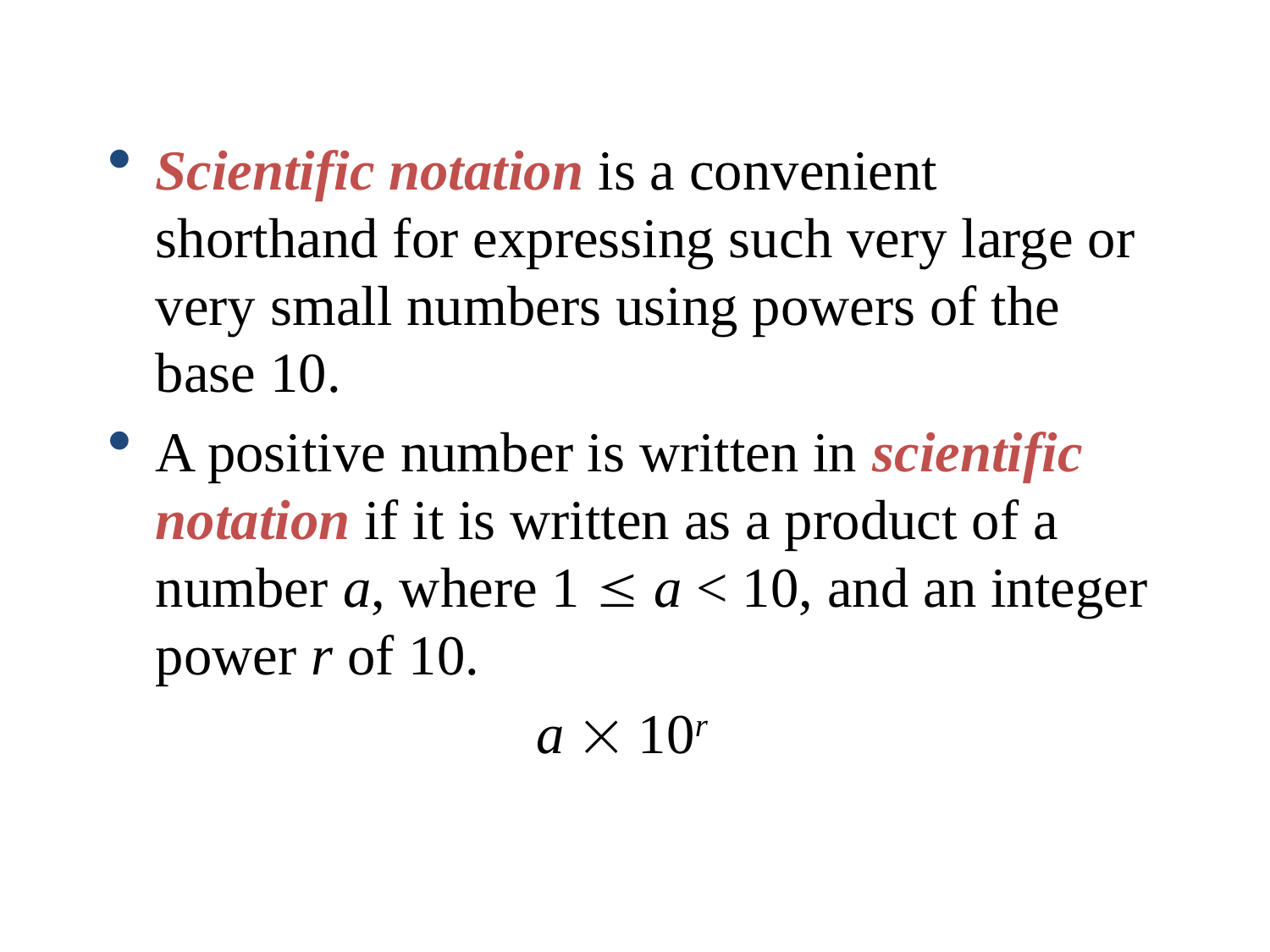

Scientific notation is a convenient shorthand for expressing such very large or very small numbers using powers of the base 10.
A positive number is written in scientific notation if it is written as a product of a number a, where 1 ≤ a < 10, and an integer power r of 10.
				a × 10r